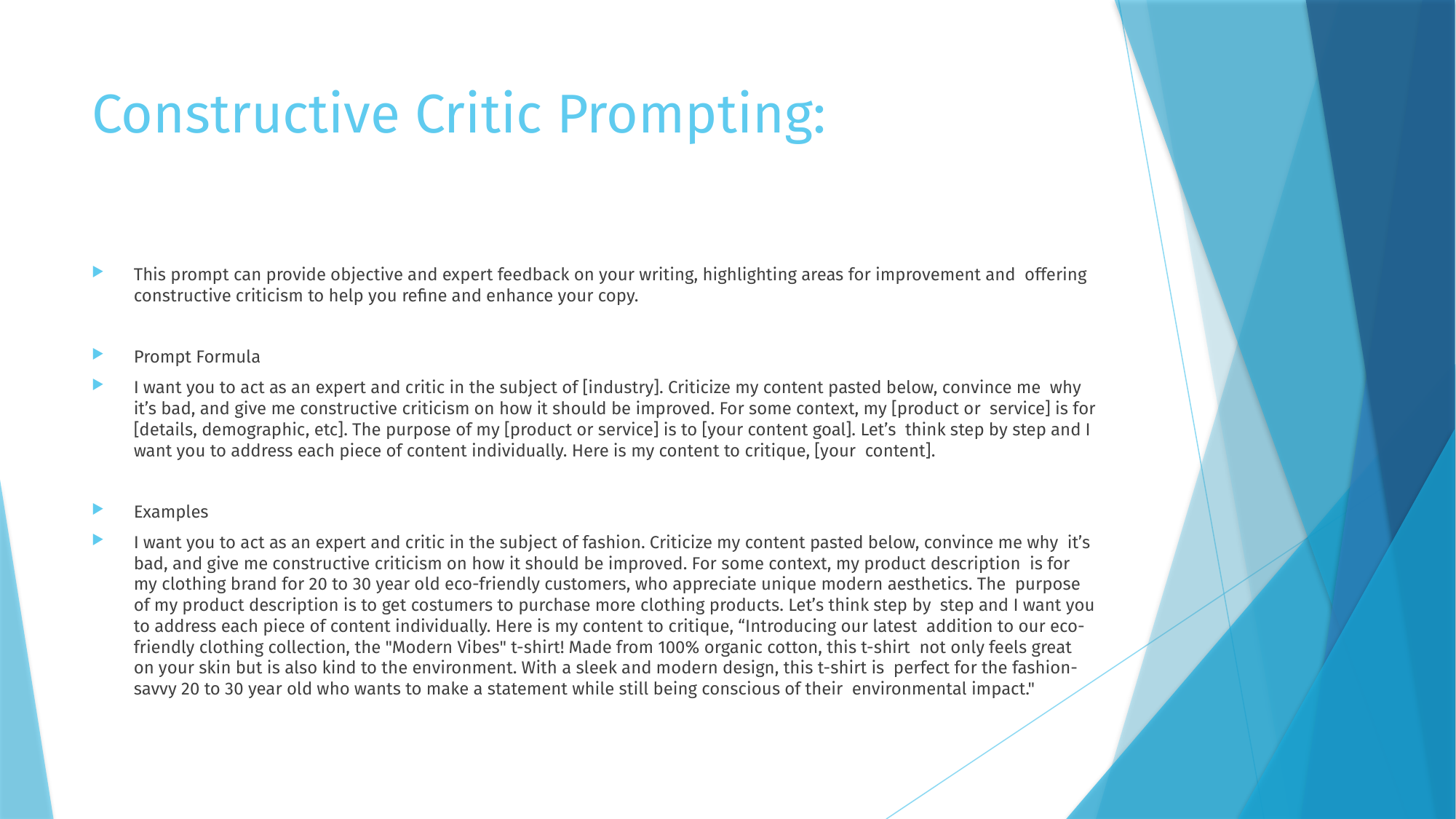

# Constructive Critic Prompting:
This prompt can provide objective and expert feedback on your writing, highlighting areas for improvement and  offering constructive criticism to help you refine and enhance your copy.

Prompt Formula
I want you to act as an expert and critic in the subject of [industry]. Criticize my content pasted below, convince me  why it’s bad, and give me constructive criticism on how it should be improved. For some context, my [product or  service] is for [details, demographic, etc]. The purpose of my [product or service] is to [your content goal]. Let’s  think step by step and I want you to address each piece of content individually. Here is my content to critique, [your  content].

Examples
I want you to act as an expert and critic in the subject of fashion. Criticize my content pasted below, convince me why  it’s bad, and give me constructive criticism on how it should be improved. For some context, my product description  is for my clothing brand for 20 to 30 year old eco-friendly customers, who appreciate unique modern aesthetics. The  purpose of my product description is to get costumers to purchase more clothing products. Let’s think step by  step and I want you to address each piece of content individually. Here is my content to critique, “Introducing our latest  addition to our eco-friendly clothing collection, the "Modern Vibes" t-shirt! Made from 100% organic cotton, this t-shirt  not only feels great on your skin but is also kind to the environment. With a sleek and modern design, this t-shirt is  perfect for the fashion-savvy 20 to 30 year old who wants to make a statement while still being conscious of their  environmental impact."